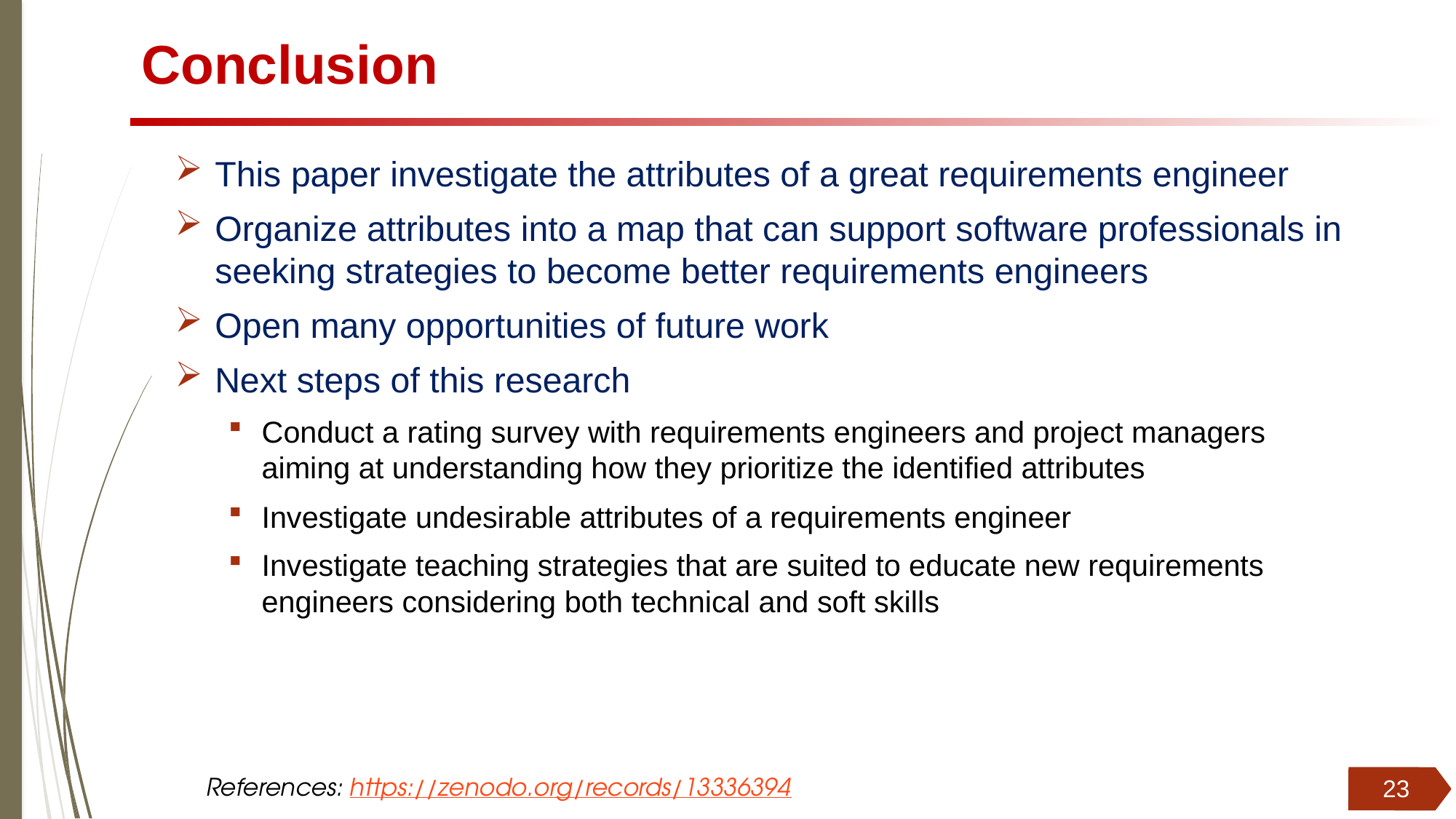

# Conclusion
This paper investigate the attributes of a great requirements engineer
Organize attributes into a map that can support software professionals in seeking strategies to become better requirements engineers
Open many opportunities of future work
Next steps of this research
Conduct a rating survey with requirements engineers and project managers
aiming at understanding how they prioritize the identified attributes
Investigate undesirable attributes of a requirements engineer
Investigate teaching strategies that are suited to educate new requirements engineers considering both technical and soft skills

References: https://zenodo.org/records/13336394

23